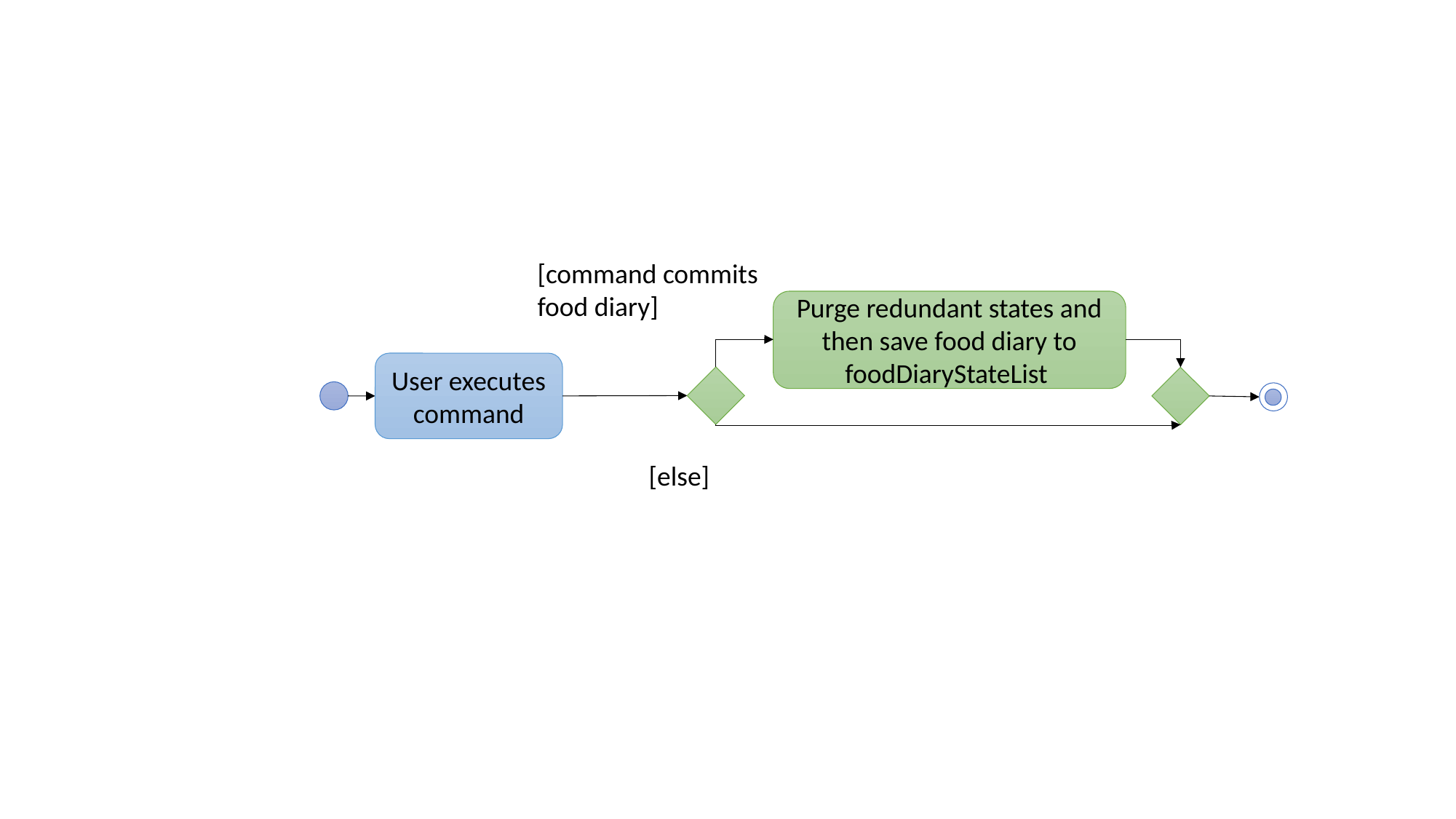

[command commits food diary]
Purge redundant states and then save food diary to foodDiaryStateList
User executes command

[else]